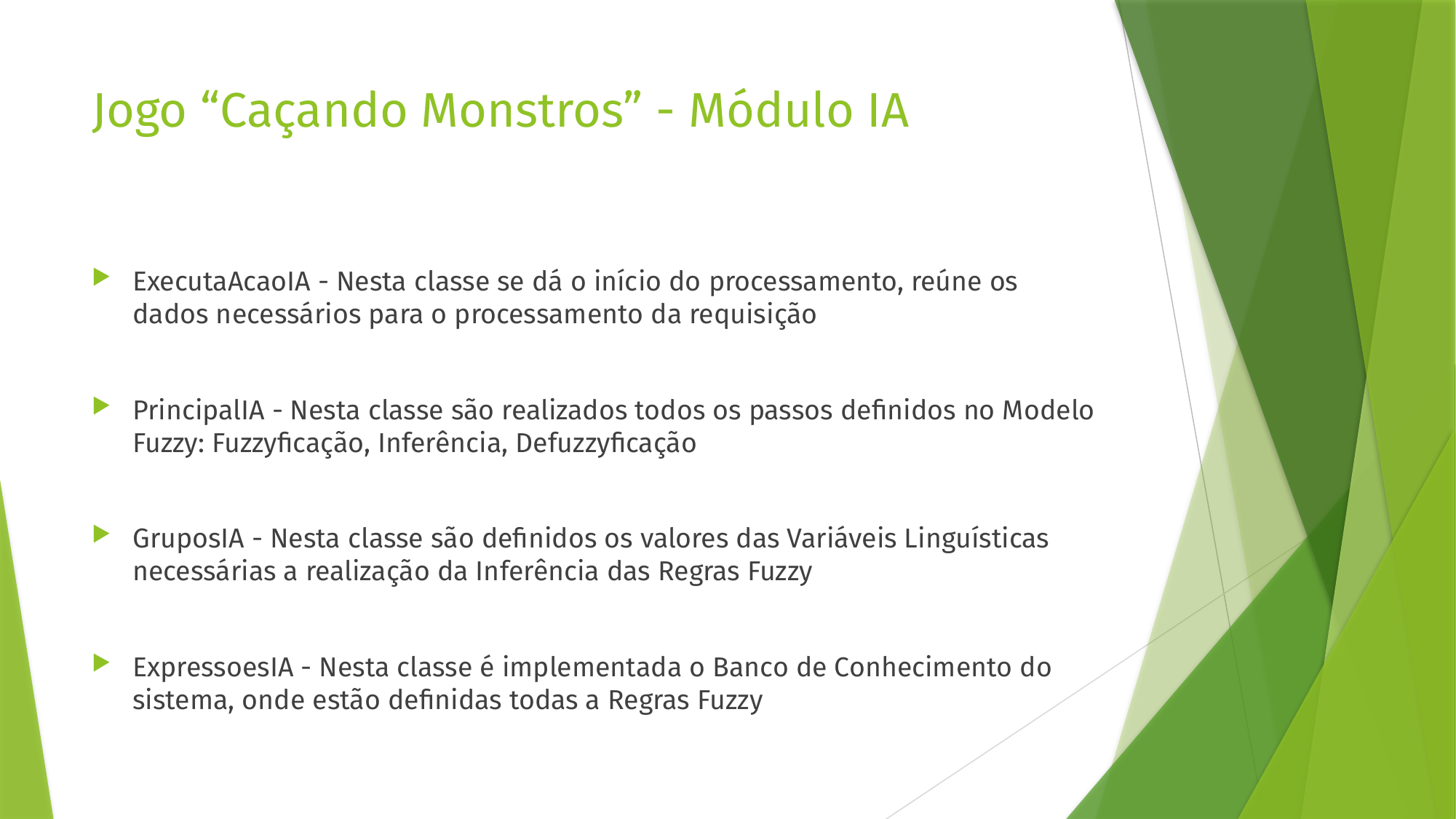

# Jogo “Caçando Monstros” - Módulo IA
ExecutaAcaoIA - Nesta classe se dá o início do processamento, reúne os dados necessários para o processamento da requisição

PrincipalIA - Nesta classe são realizados todos os passos definidos no Modelo Fuzzy: Fuzzyficação, Inferência, Defuzzyficação

GruposIA - Nesta classe são definidos os valores das Variáveis Linguísticas necessárias a realização da Inferência das Regras Fuzzy

ExpressoesIA - Nesta classe é implementada o Banco de Conhecimento do sistema, onde estão definidas todas a Regras Fuzzy